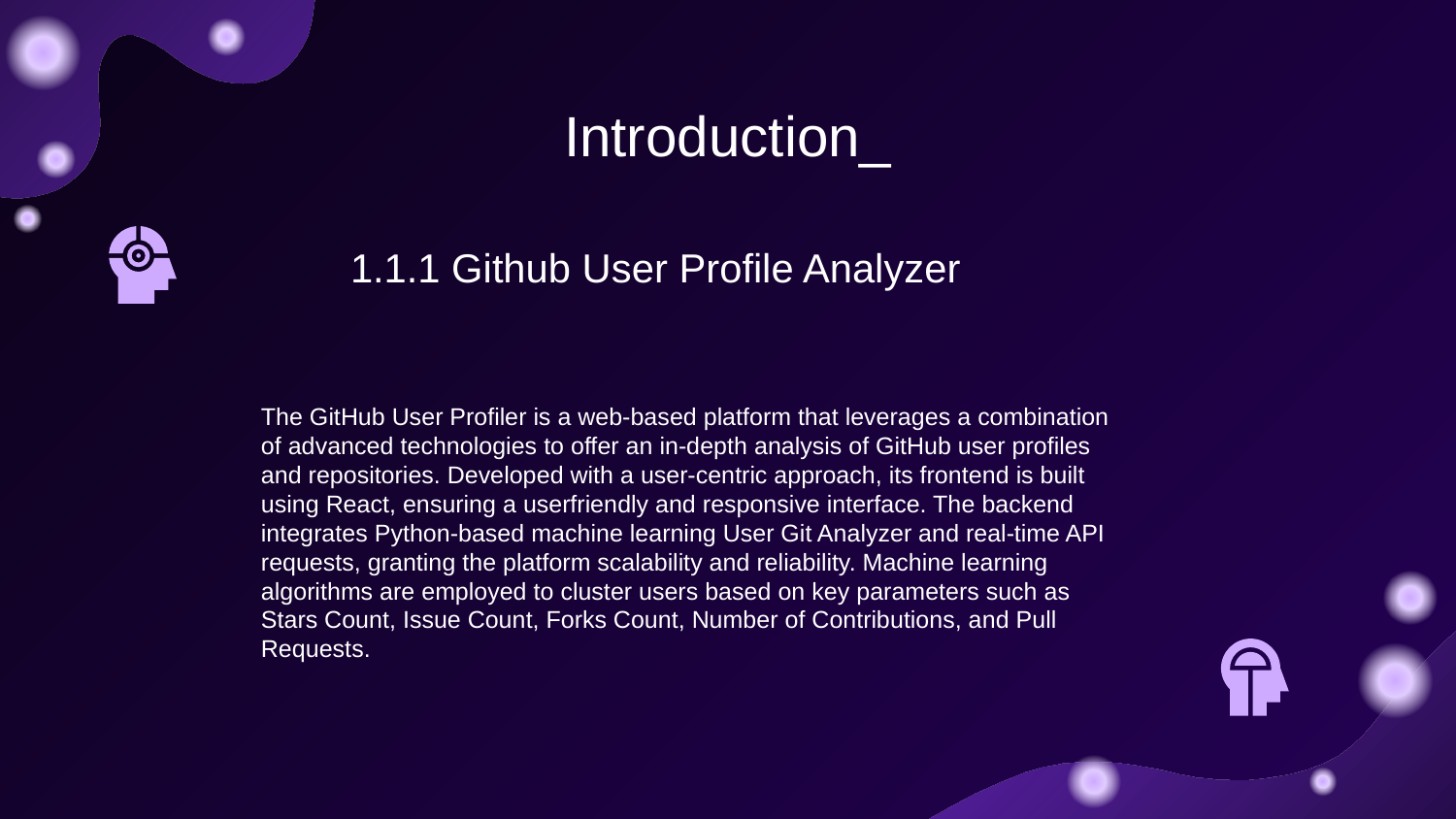

# Introduction_

1.1.1 Github User Profile Analyzer

The GitHub User Profiler is a web-based platform that leverages a combination of advanced technologies to offer an in-depth analysis of GitHub user profiles and repositories. Developed with a user-centric approach, its frontend is built using React, ensuring a userfriendly and responsive interface. The backend integrates Python-based machine learning User Git Analyzer and real-time API requests, granting the platform scalability and reliability. Machine learning algorithms are employed to cluster users based on key parameters such as Stars Count, Issue Count, Forks Count, Number of Contributions, and Pull Requests.